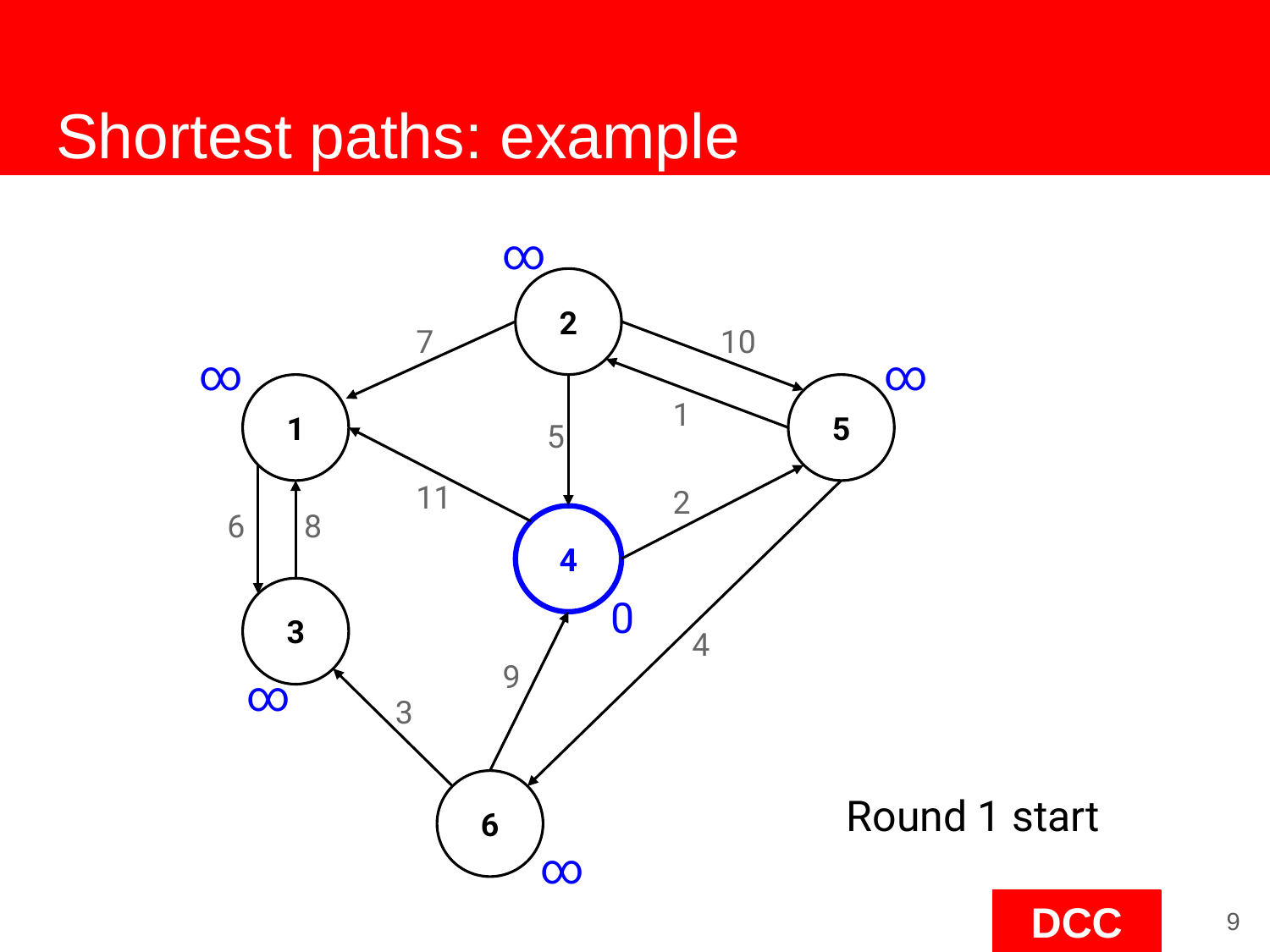

# Shortest paths: example
∞
2
7
10
∞
∞
1
5
1
5
11
2
6
8
4
3
0
4
9
∞
3
6
Round 1 start
∞
9